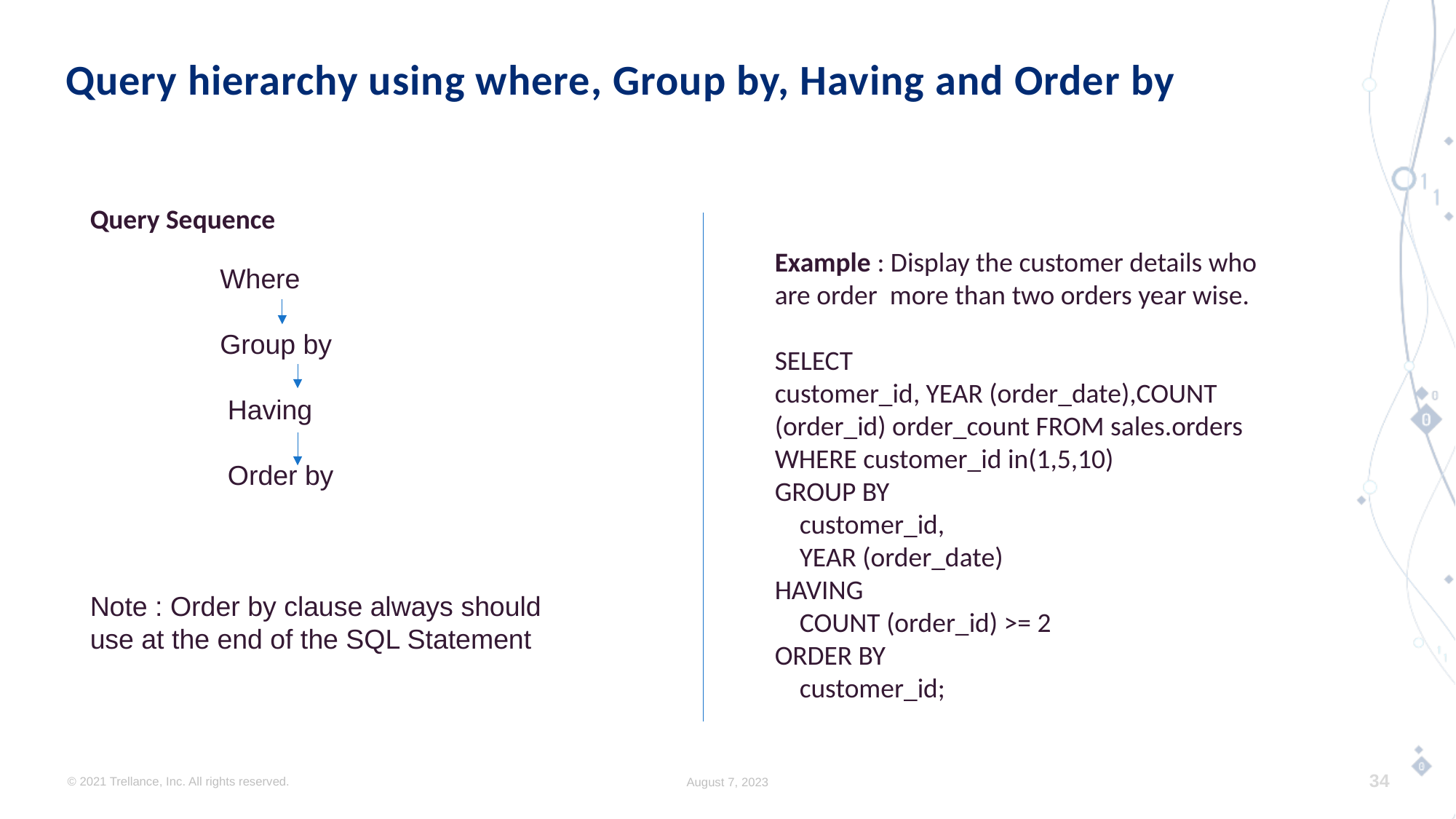

# Query hierarchy using where, Group by, Having and Order by

Query Sequence
Example : Display the customer details who are order  more than two orders year wise.

SELECT
customer_id, YEAR (order_date),COUNT (order_id) order_count FROM sales.orders
WHERE customer_id in(1,5,10)
GROUP BY
    customer_id,
    YEAR (order_date)
HAVING
    COUNT (order_id) >= 2
ORDER BY
    customer_id;
                 Where

                 Group by

                  Having

                  Order by

Note : Order by clause always should use at the end of the SQL Statement
© 2021 Trellance, Inc. All rights reserved.
August 7, 2023
34